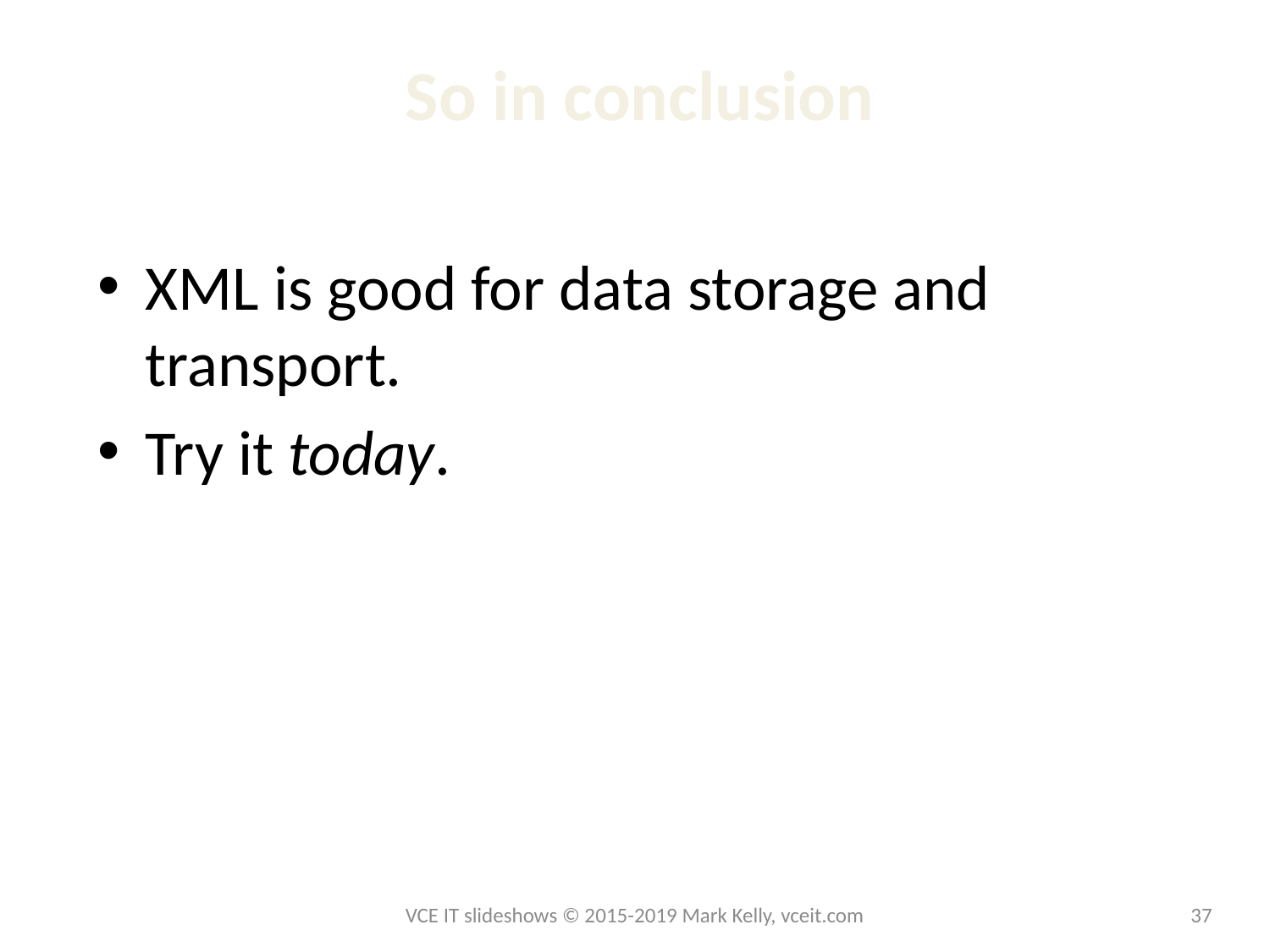

# So in conclusion

XML is good for data storage and transport.
Try it today.
VCE IT slideshows © 2015-2019 Mark Kelly, vceit.com
37